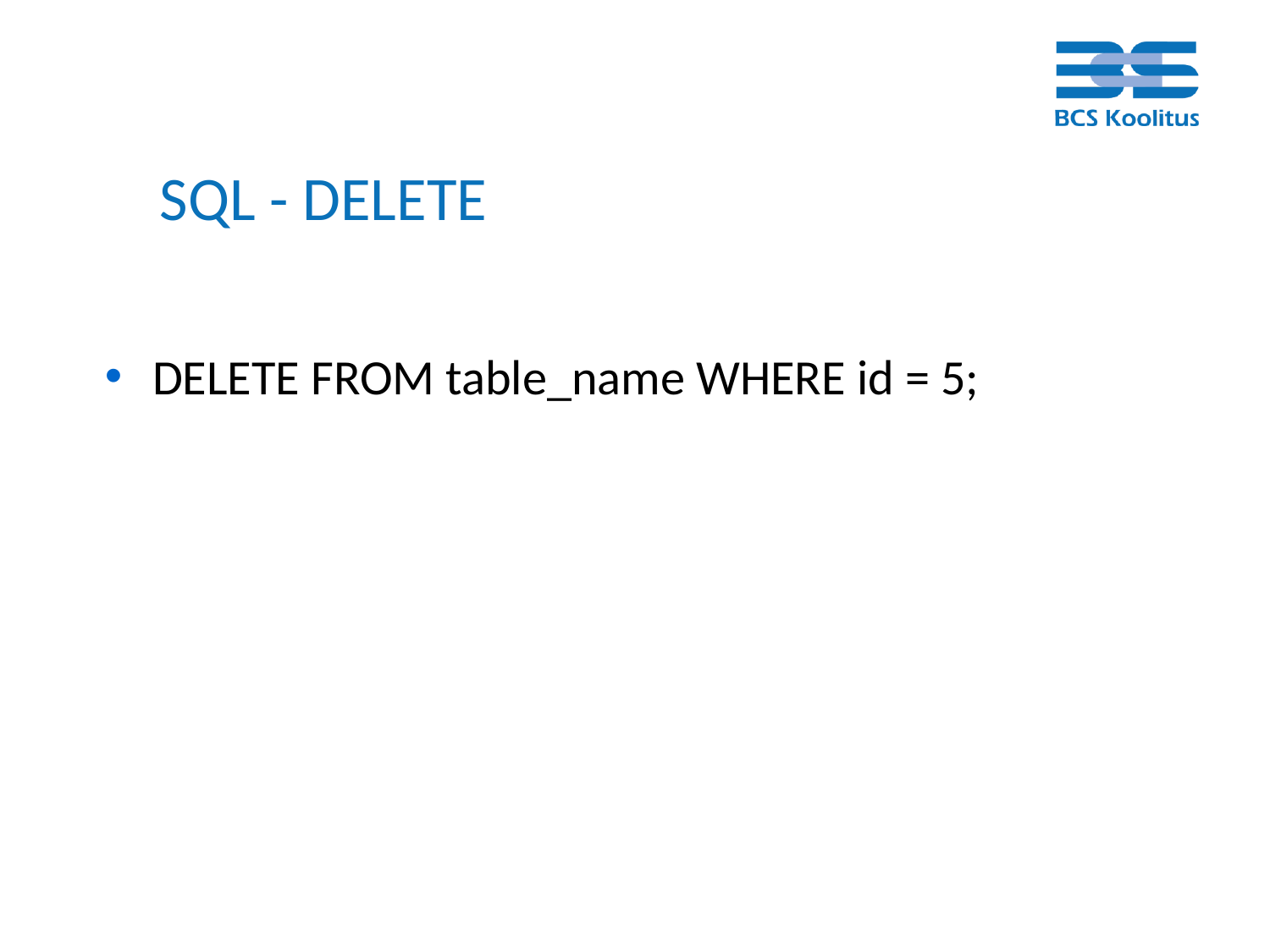

# SQL - DELETE
DELETE FROM table_name WHERE id = 5;